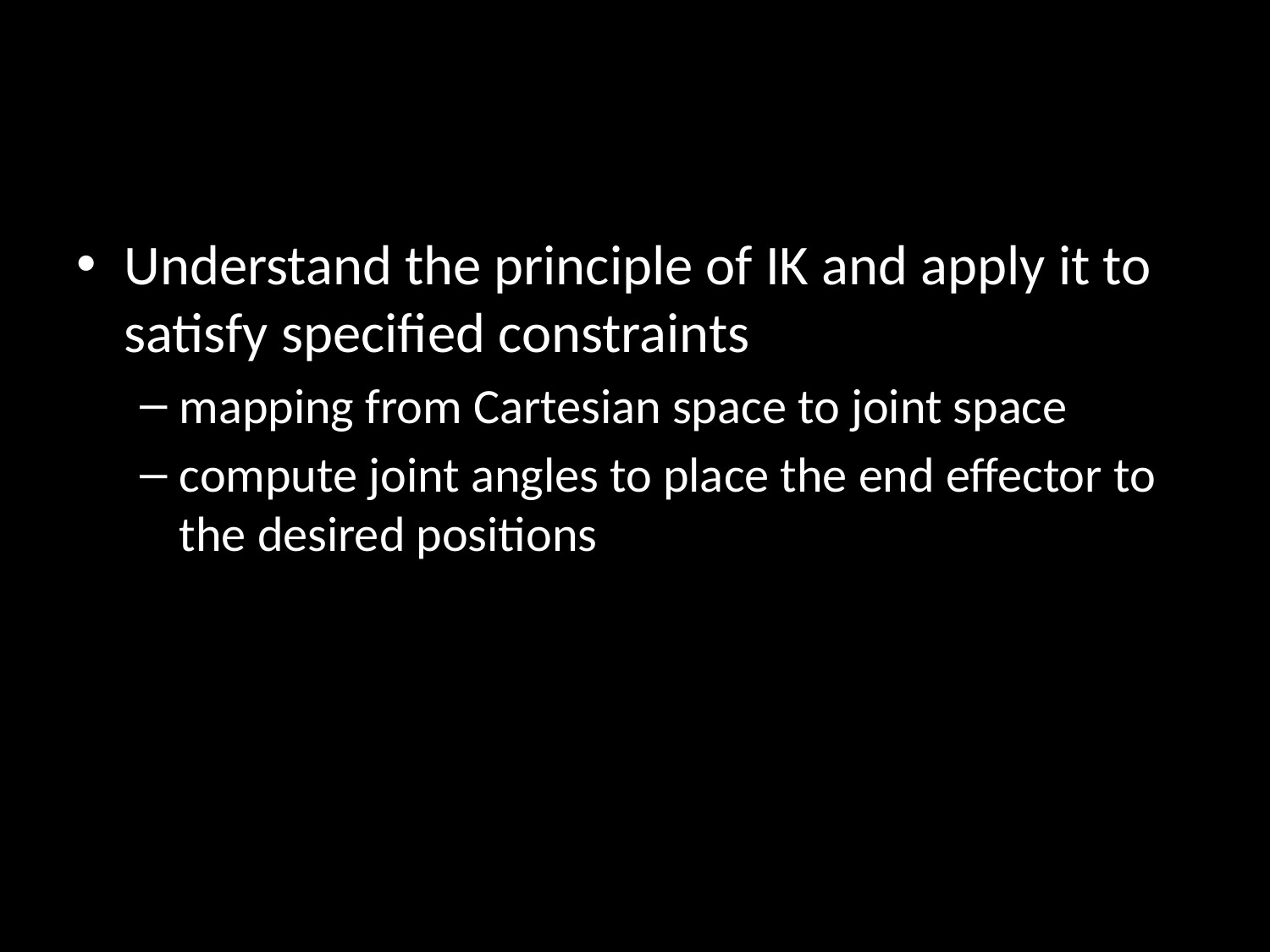

#
Understand the principle of IK and apply it to satisfy specified constraints
mapping from Cartesian space to joint space
compute joint angles to place the end effector to the desired positions